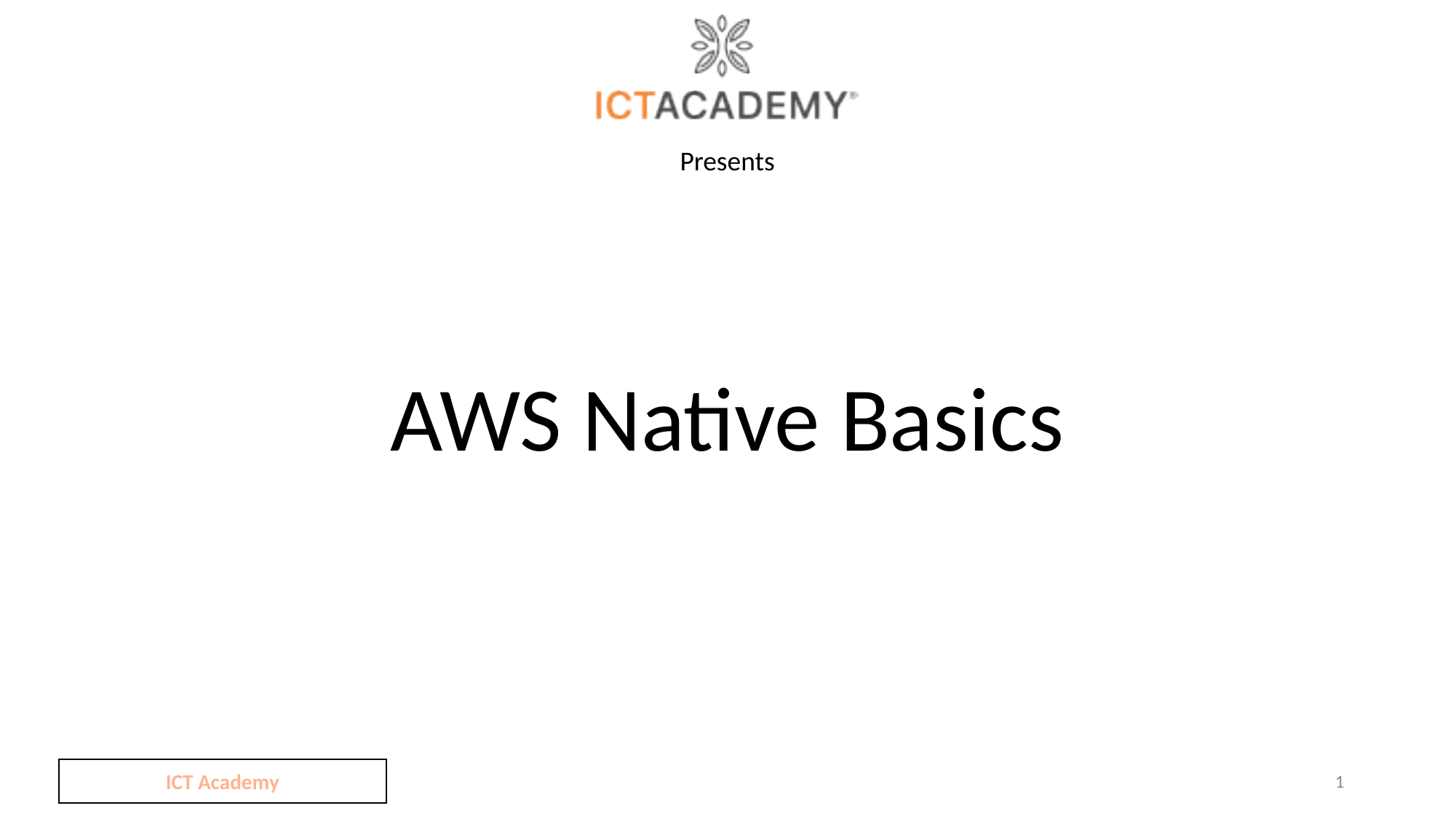

# AWS Native Basics
ICT Academy
1